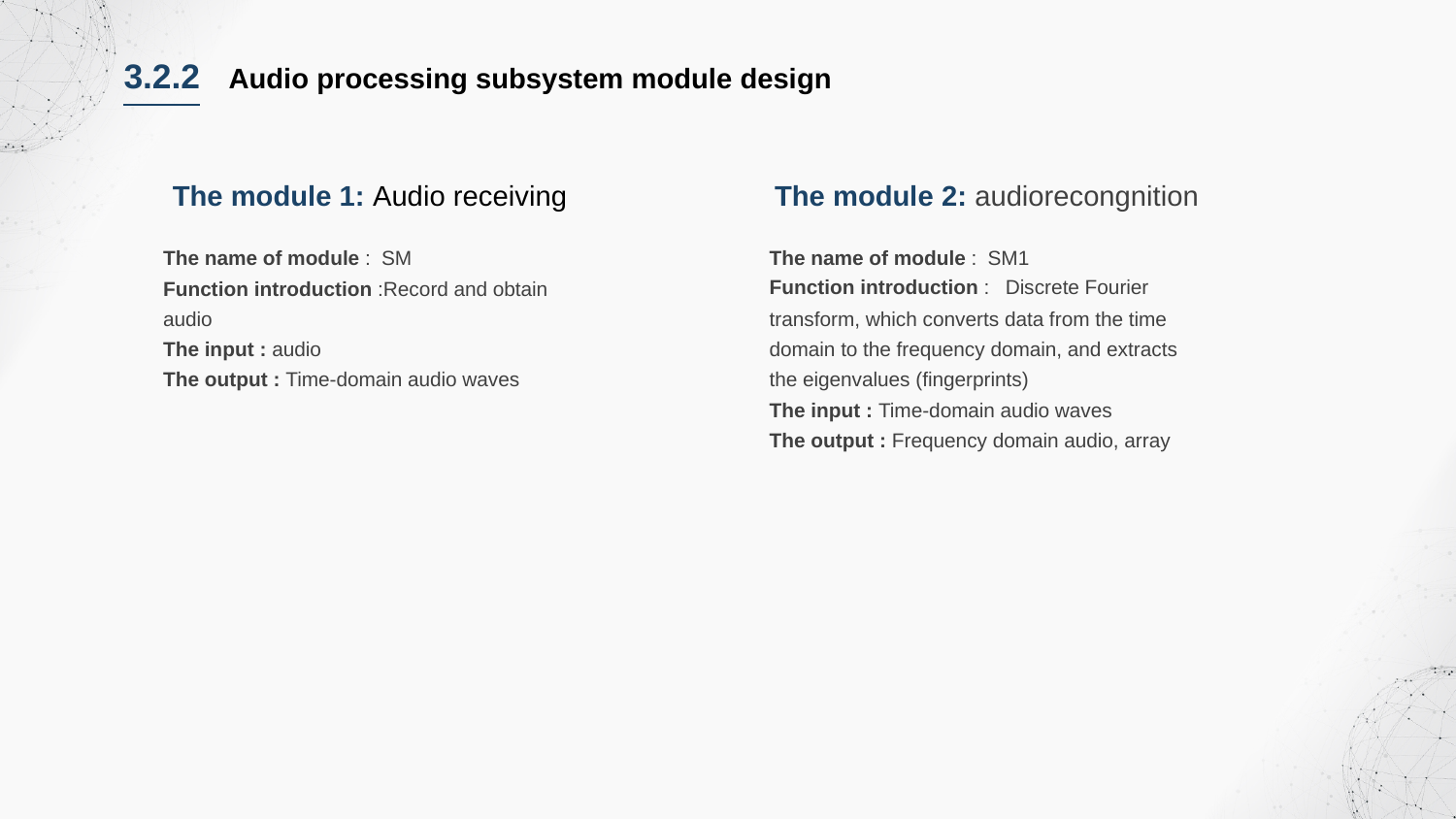

3.2.2   Audio processing subsystem module design
The module 2: audiorecongnition
The module 1: Audio receiving
The name of module :  SM
Function introduction :Record and obtain audio
The input : audio
The output : Time-domain audio waves
The name of module :  SM1
Function introduction :  Discrete Fourier transform, which converts data from the time domain to the frequency domain, and extracts the eigenvalues (fingerprints)
The input : Time-domain audio waves
The output : Frequency domain audio, array